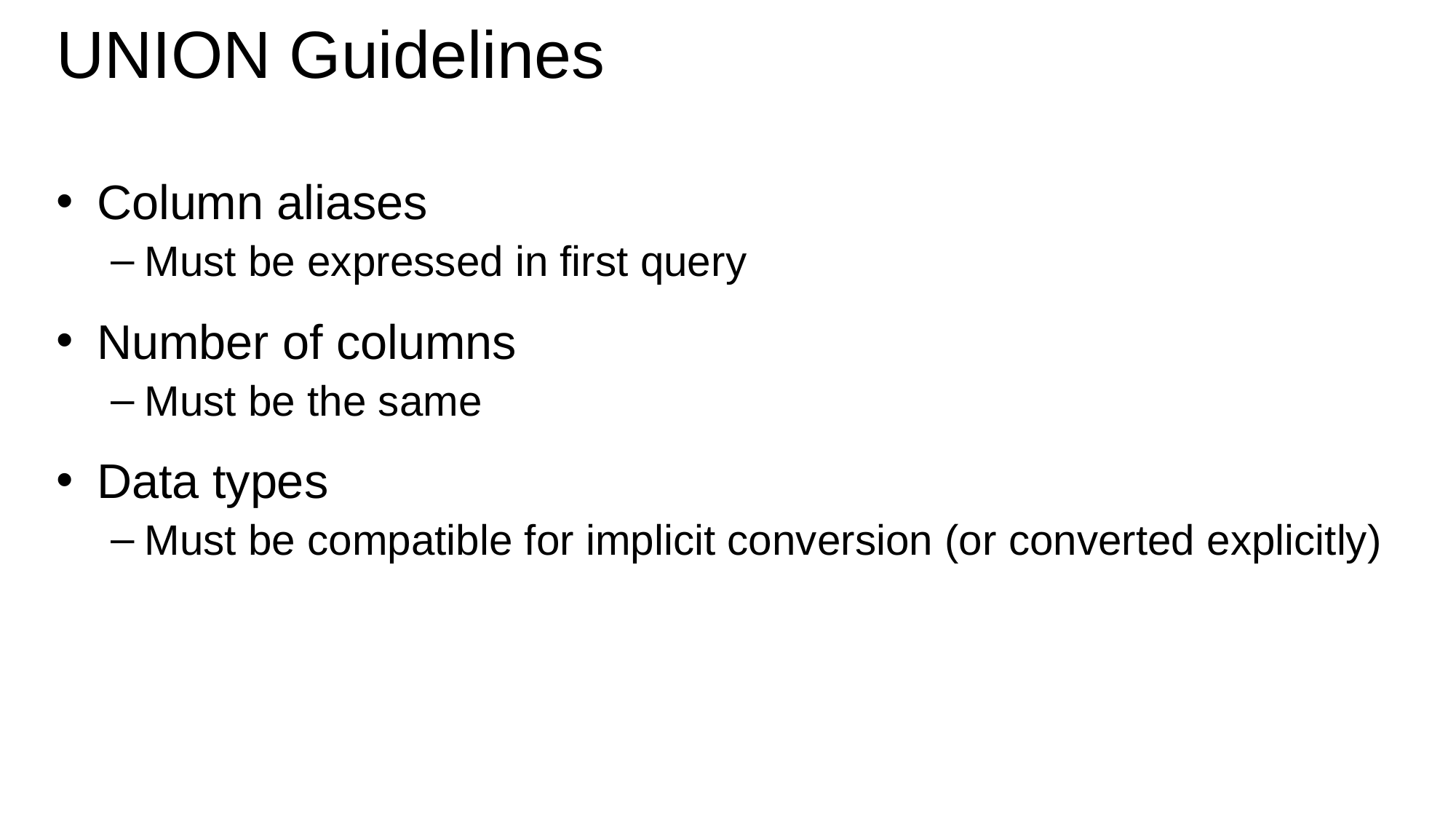

# UNION Guidelines
Column aliases
Must be expressed in first query
Number of columns
Must be the same
Data types
Must be compatible for implicit conversion (or converted explicitly)